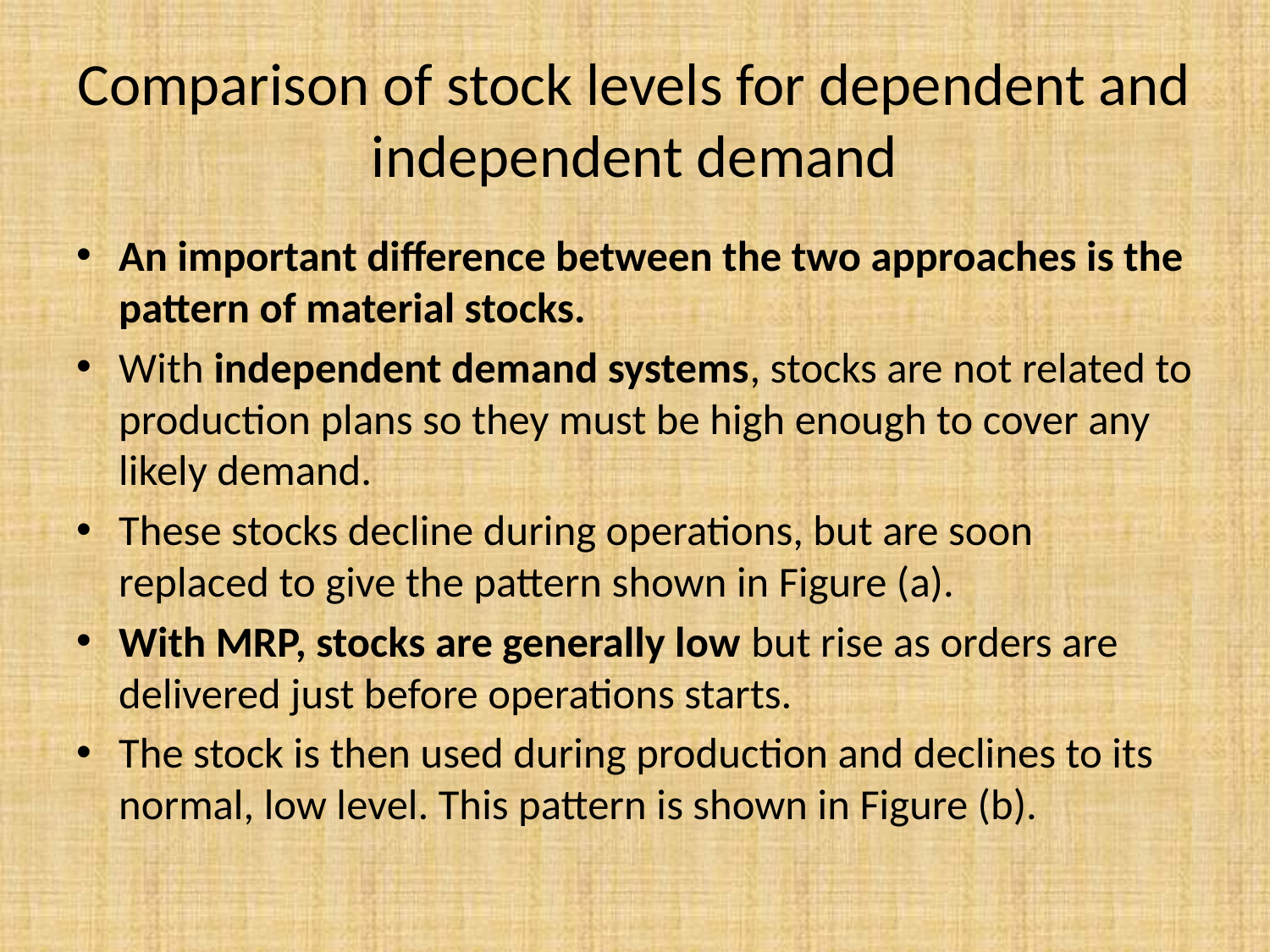

# Comparison of stock levels for dependent and independent demand
An important difference between the two approaches is the pattern of material stocks.
With independent demand systems, stocks are not related to production plans so they must be high enough to cover any likely demand.
These stocks decline during operations, but are soon replaced to give the pattern shown in Figure (a).
With MRP, stocks are generally low but rise as orders are delivered just before operations starts.
The stock is then used during production and declines to its normal, low level. This pattern is shown in Figure (b).